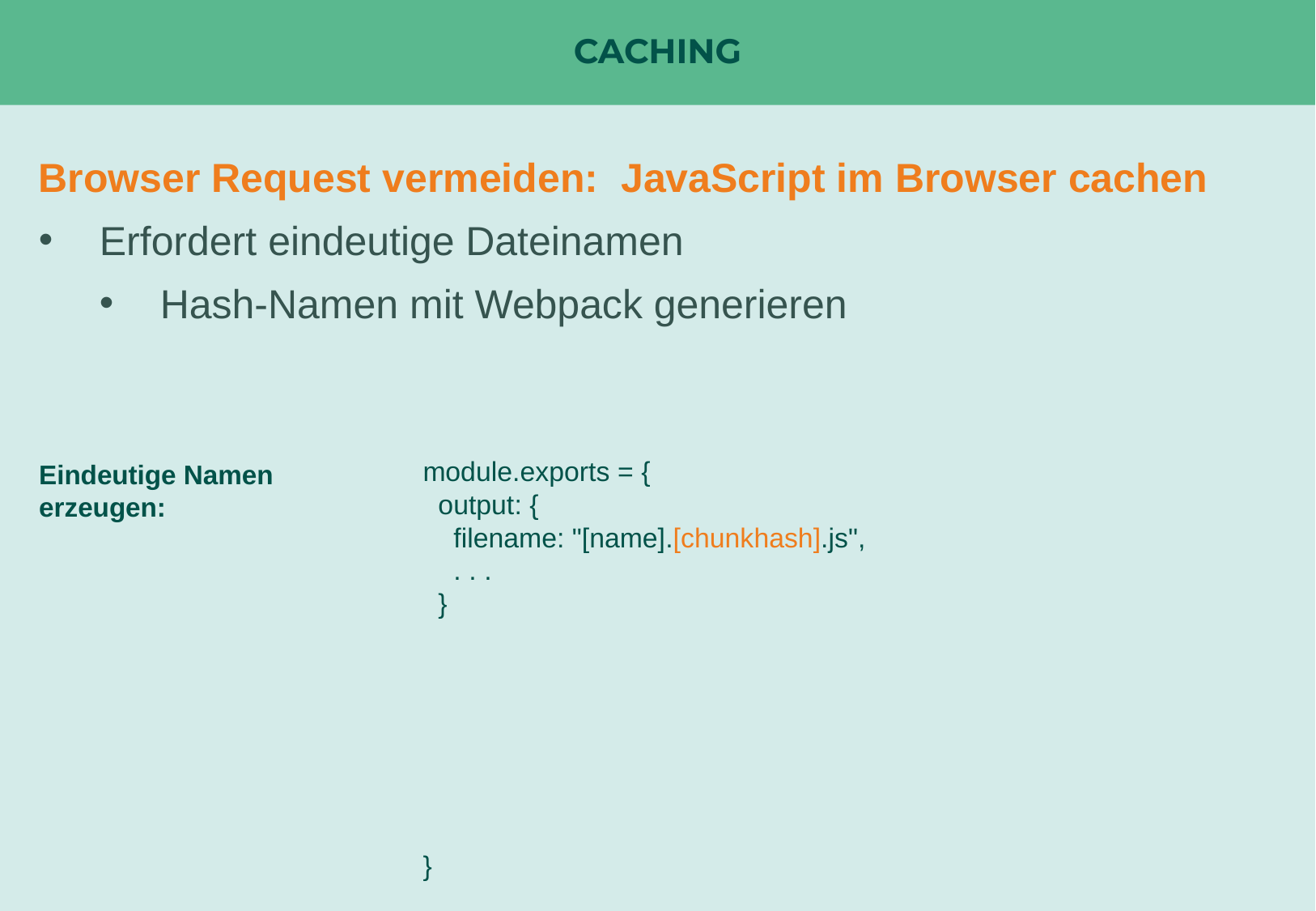

# Caching
Browser Request vermeiden:  JavaScript im Browser cachen
Erfordert eindeutige Dateinamen
Hash-Namen mit Webpack generieren

Eindeutige Namen erzeugen:
module.exports = {
  output: {
    filename: "[name].[chunkhash].js",
    . . .
  }

}